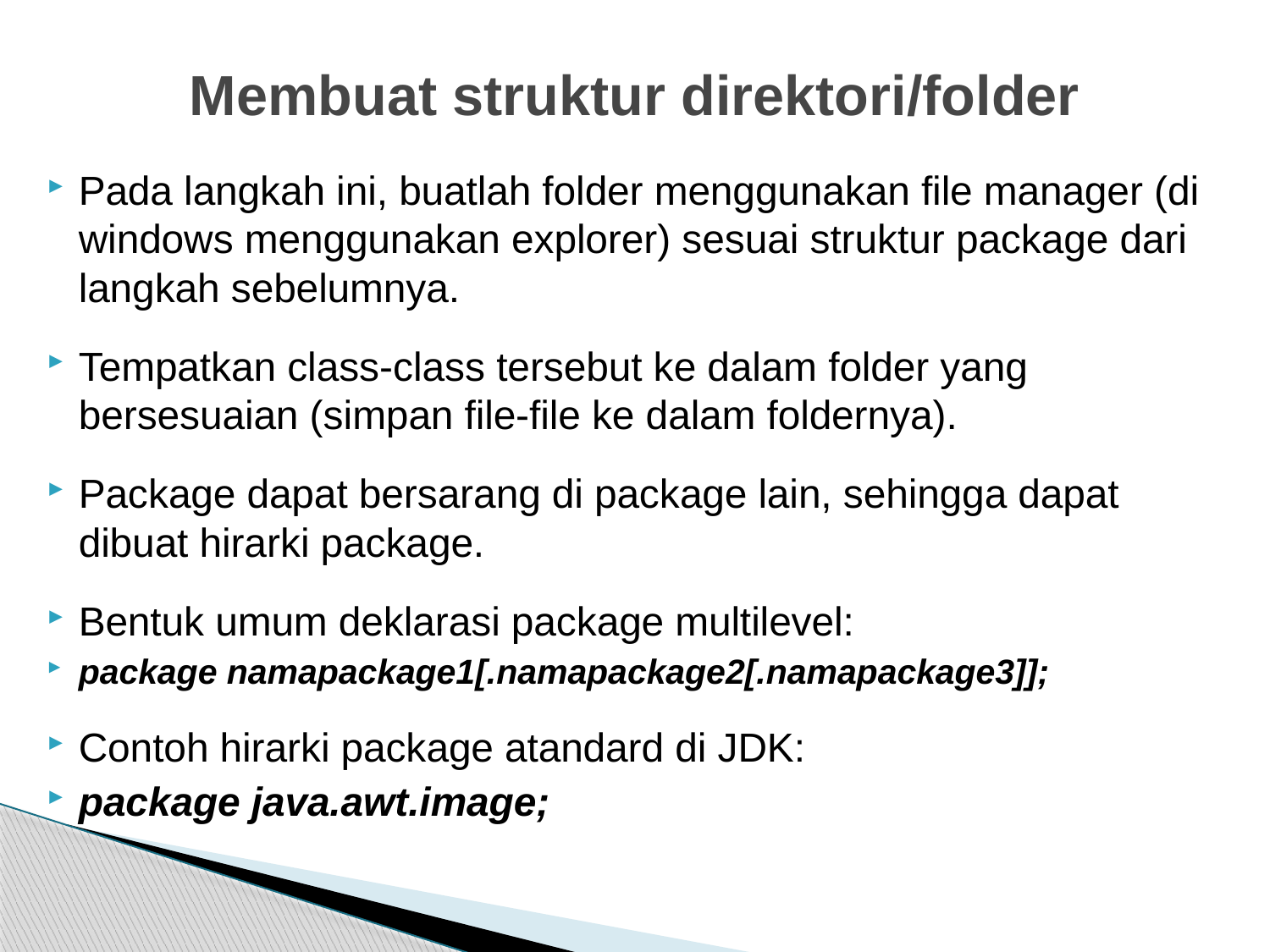

# Membuat struktur direktori/folder
Pada langkah ini, buatlah folder menggunakan file manager (di windows menggunakan explorer) sesuai struktur package dari langkah sebelumnya.

Tempatkan class-class tersebut ke dalam folder yang bersesuaian (simpan file-file ke dalam foldernya).

Package dapat bersarang di package lain, sehingga dapat dibuat hirarki package.

Bentuk umum deklarasi package multilevel:
package namapackage1[.namapackage2[.namapackage3]];

Contoh hirarki package atandard di JDK:
package java.awt.image;